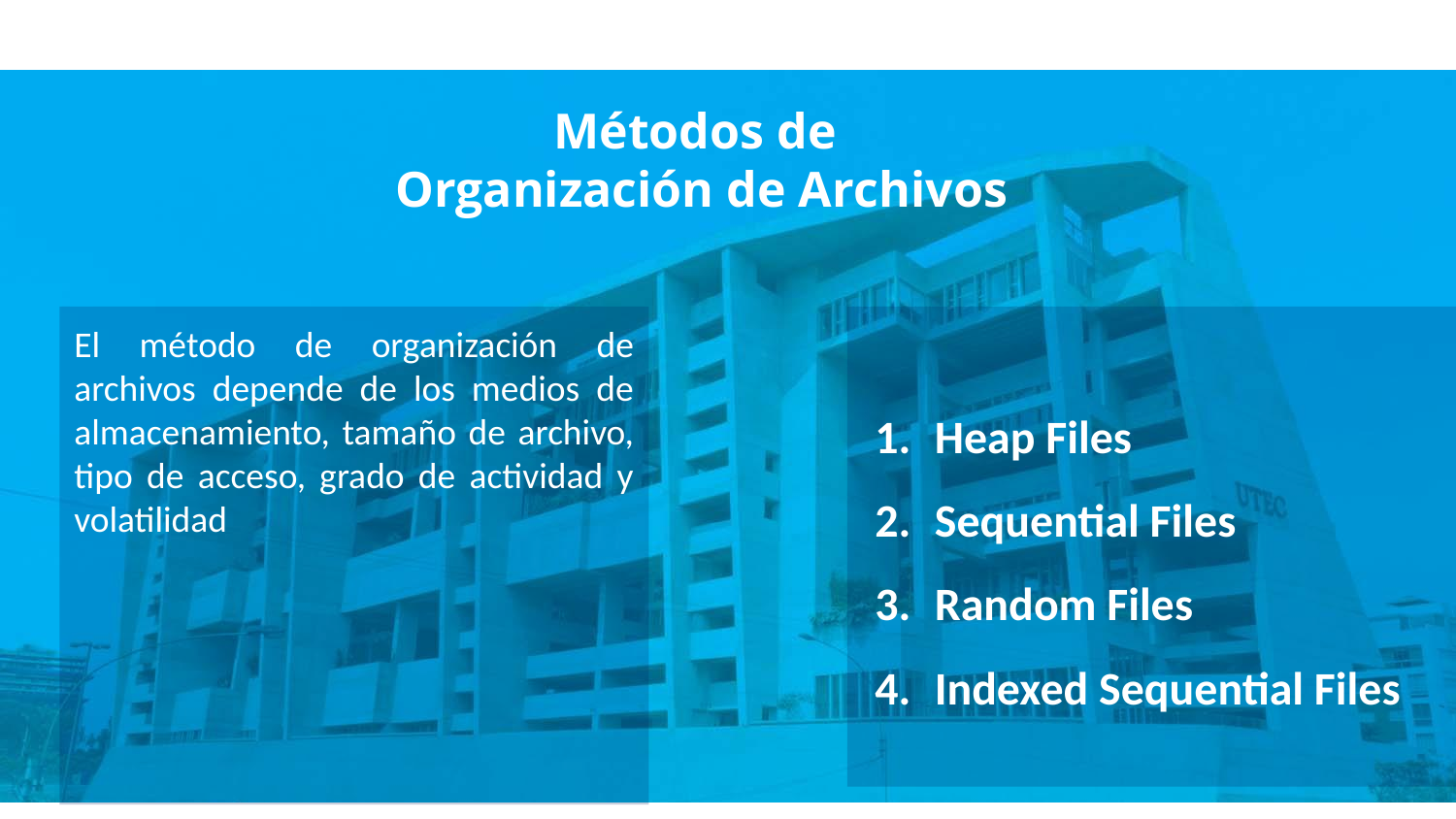

# Métodos de
Organización de Archivos
El método de organización de archivos depende de los medios de almacenamiento, tamaño de archivo, tipo de acceso, grado de actividad y volatilidad

Heap Files
Sequential Files
Random Files
Indexed Sequential Files